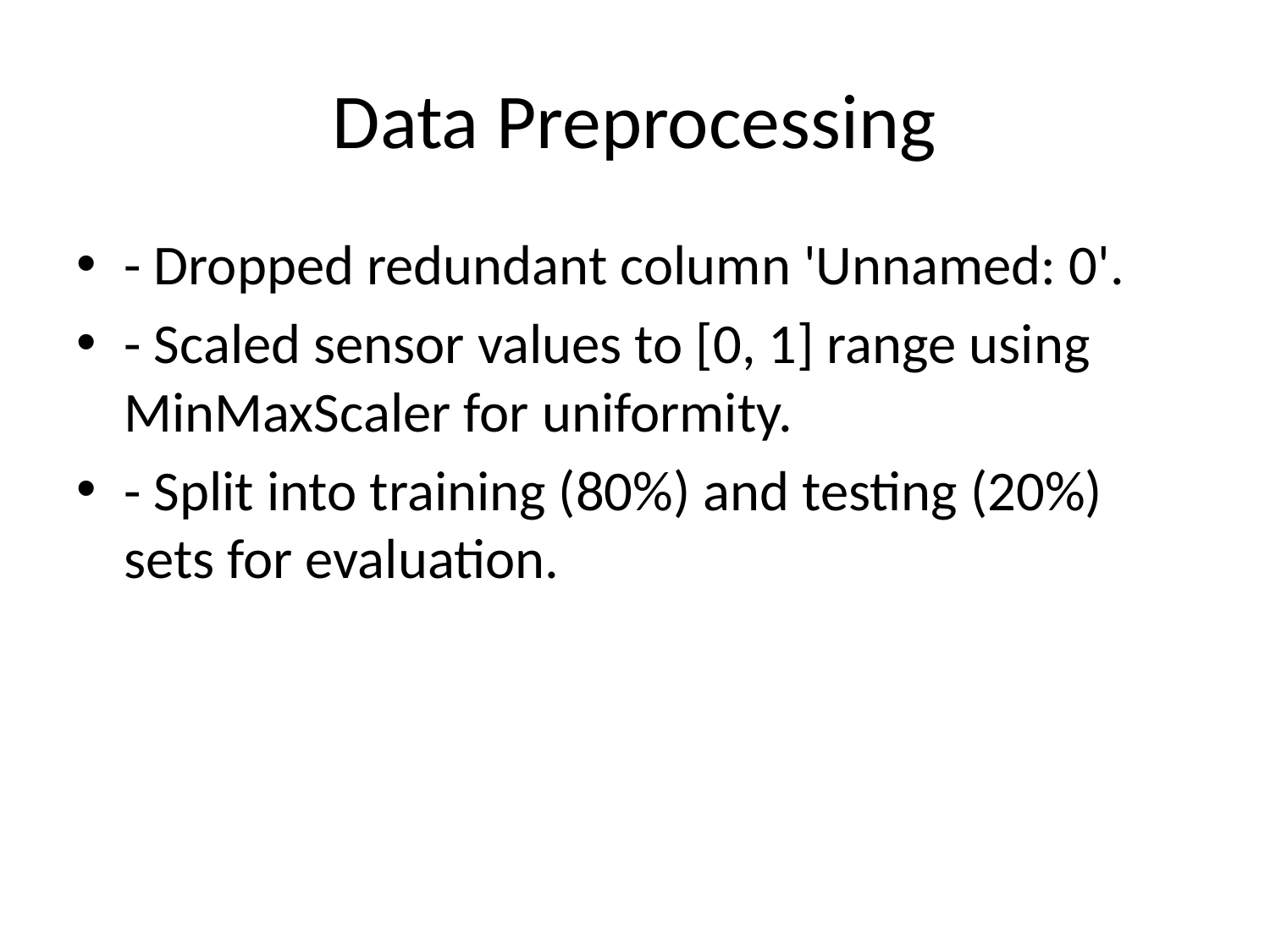

# Data Preprocessing
- Dropped redundant column 'Unnamed: 0'.
- Scaled sensor values to [0, 1] range using MinMaxScaler for uniformity.
- Split into training (80%) and testing (20%) sets for evaluation.